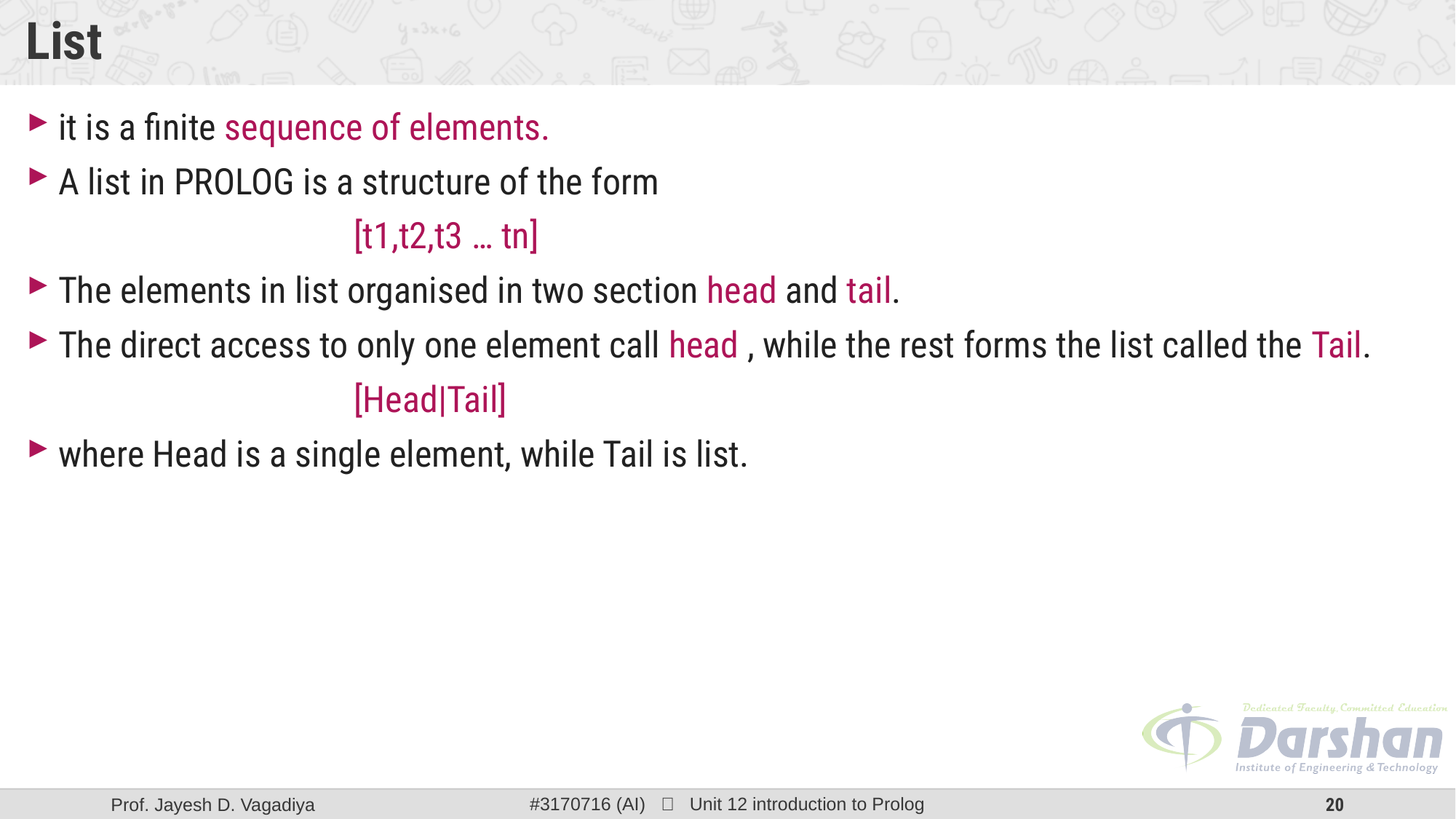

# List
it is a finite sequence of elements.
A list in PROLOG is a structure of the form
			[t1,t2,t3 … tn]
The elements in list organised in two section head and tail.
The direct access to only one element call head , while the rest forms the list called the Tail.
			[Head|Tail]
where Head is a single element, while Tail is list.